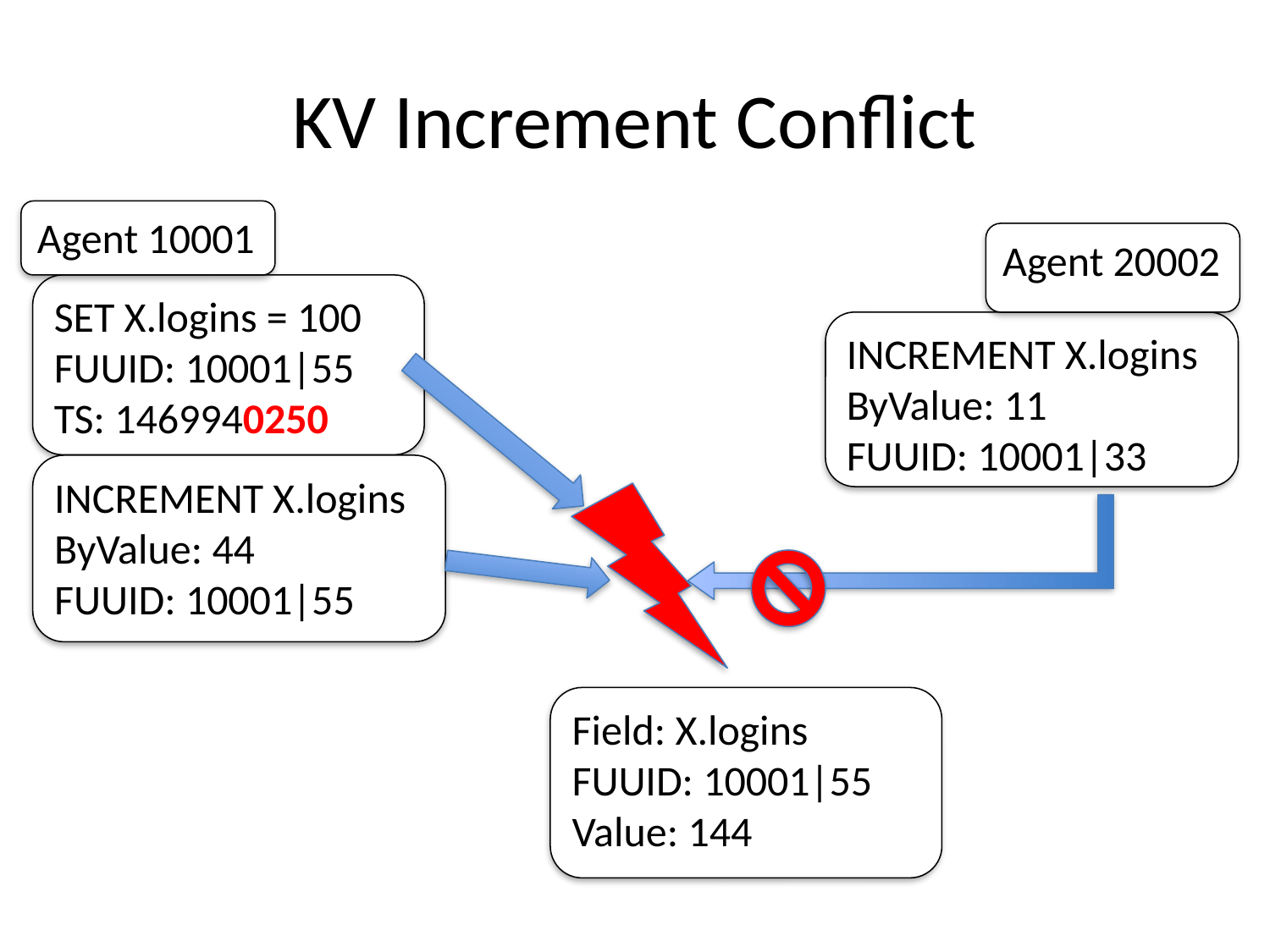

# KV Increment Conflict
Agent 10001
Agent 20002
SET X.logins = 100
FUUID: 10001|55
TS: 1469940250
INCREMENT X.logins
ByValue: 11
FUUID: 10001|33

INCREMENT X.logins
ByValue: 44
FUUID: 10001|55

Field: X.logins
FUUID: 10001|55
Value: 144